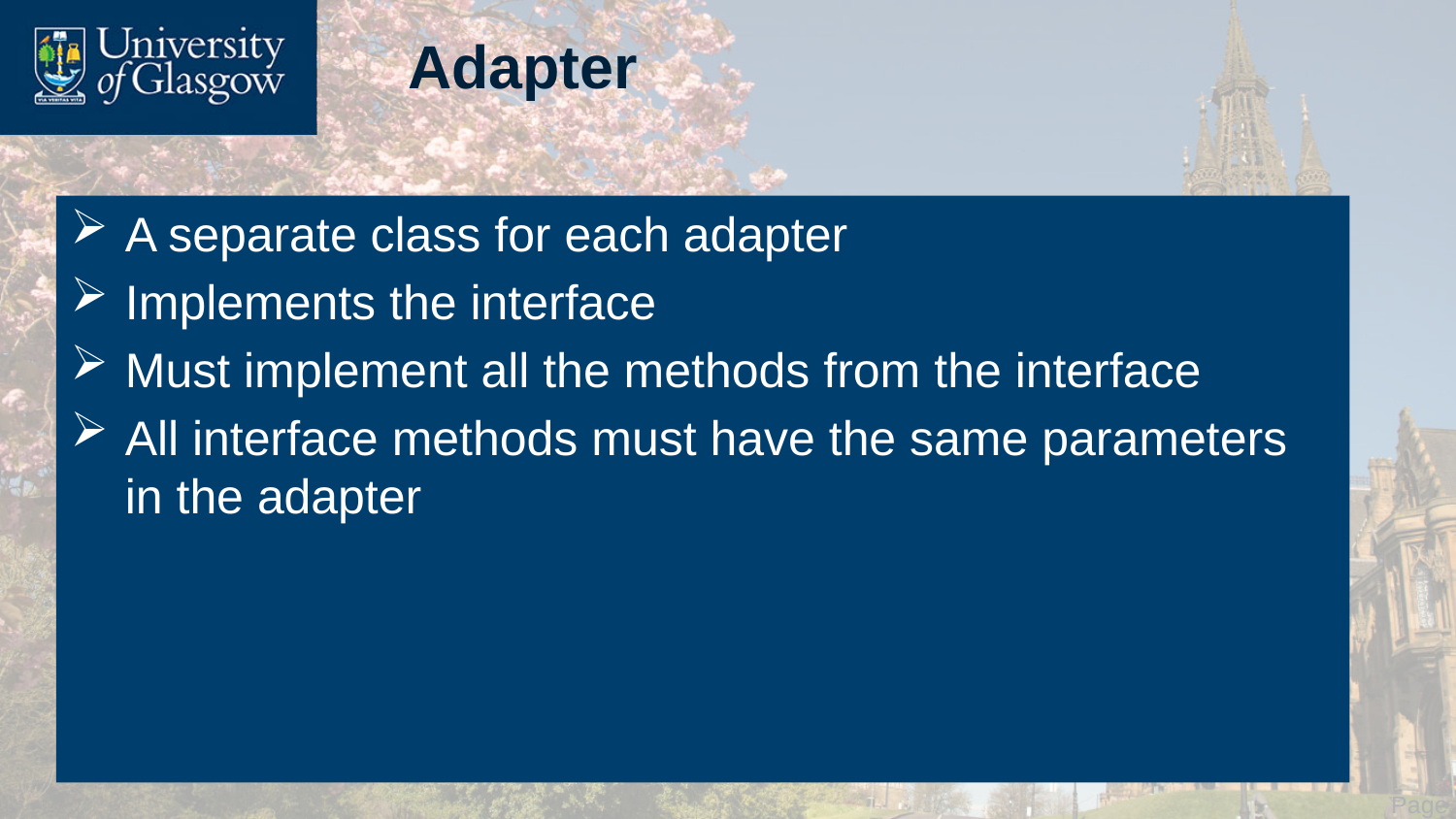

# Adapter
A separate class for each adapter
Implements the interface
Must implement all the methods from the interface
All interface methods must have the same parameters in the adapter

 Page 7